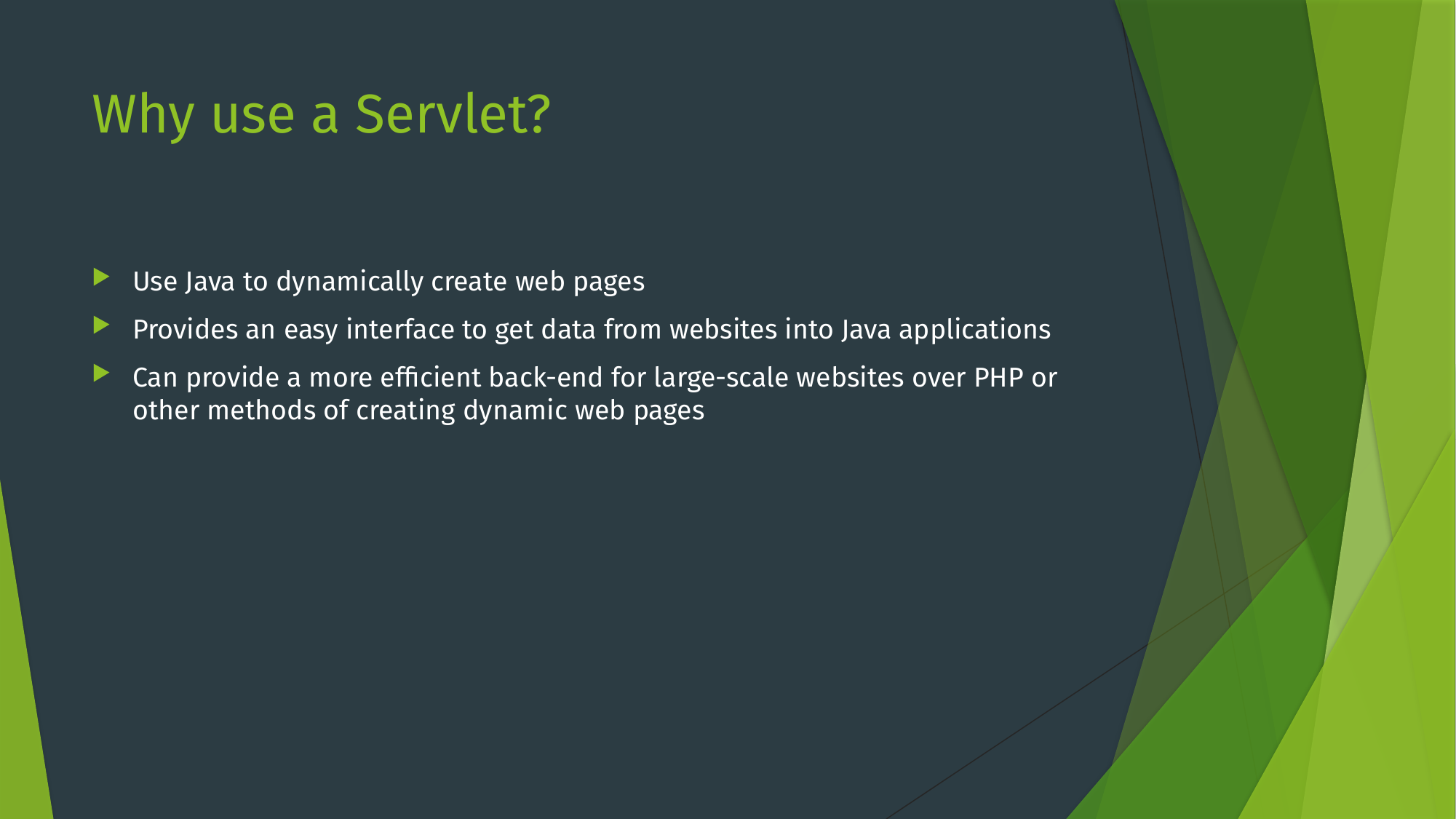

# Why use a Servlet?
Use Java to dynamically create web pages
Provides an easy interface to get data from websites into Java applications
Can provide a more efficient back-end for large-scale websites over PHP or other methods of creating dynamic web pages